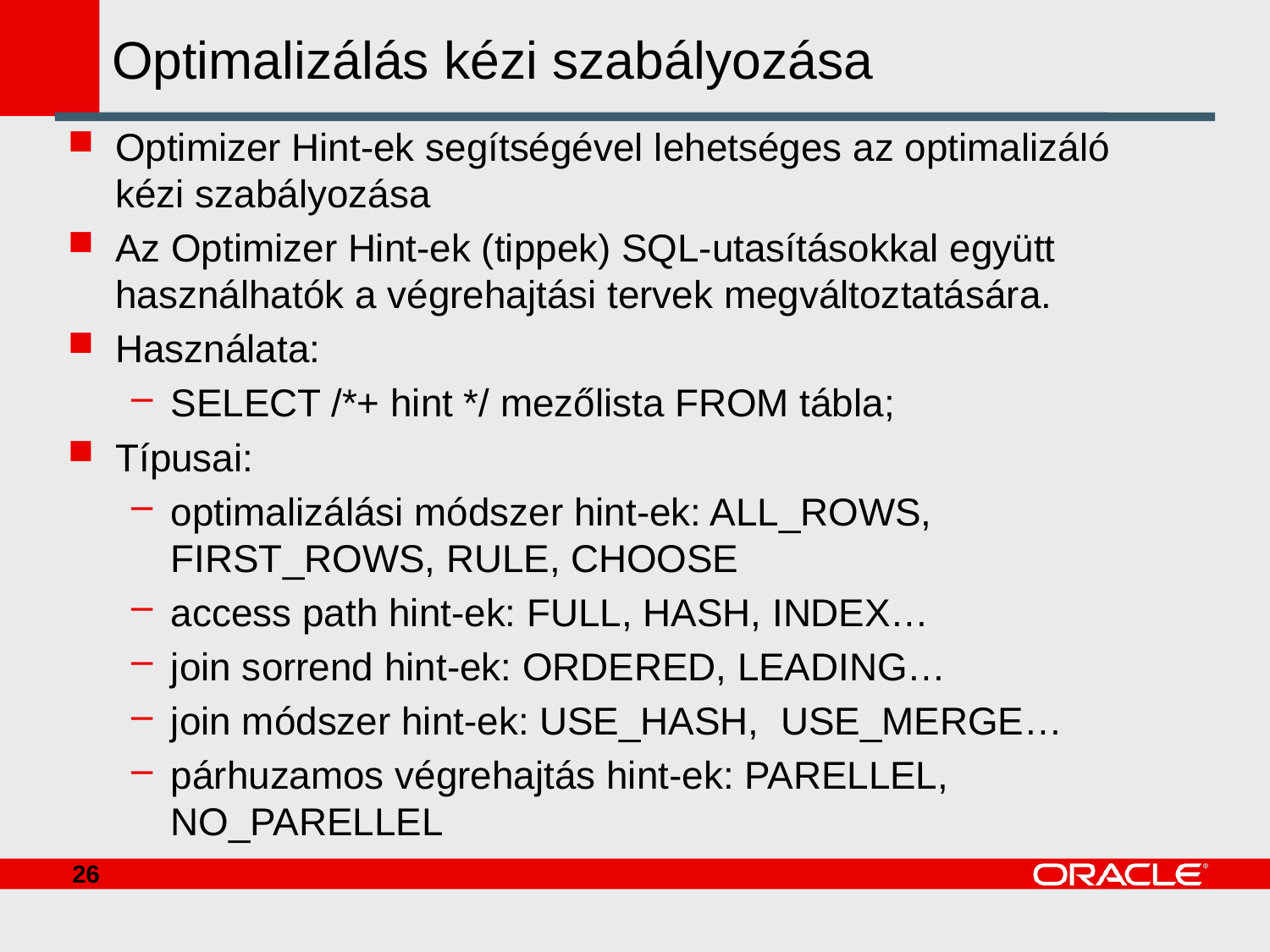

# Optimalizálás kézi szabályozása
Optimizer Hint-ek segítségével lehetséges az optimalizáló kézi szabályozása
Az Optimizer Hint-ek (tippek) SQL-utasításokkal együtt használhatók a végrehajtási tervek megváltoztatására.
Használata:
SELECT /*+ hint */ mezőlista FROM tábla;
Típusai:
optimalizálási módszer hint-ek: ALL_ROWS, FIRST_ROWS, RULE, CHOOSE
access path hint-ek: FULL, HASH, INDEX…
join sorrend hint-ek: ORDERED, LEADING…
join módszer hint-ek: USE_HASH,  USE_MERGE…
párhuzamos végrehajtás hint-ek: PARELLEL, NO_PARELLEL